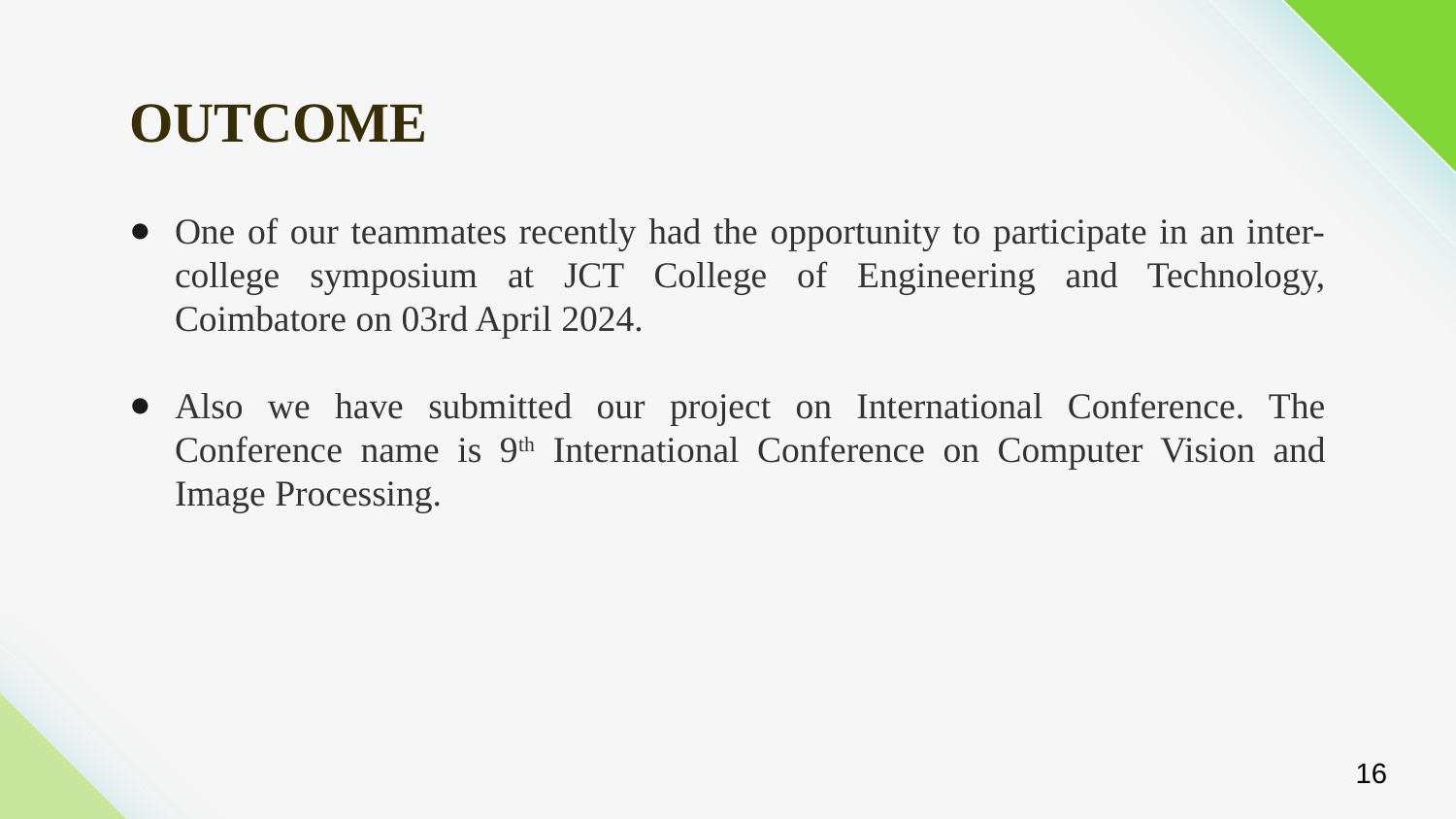

# OUTCOME
One of our teammates recently had the opportunity to participate in an inter-college symposium at JCT College of Engineering and Technology, Coimbatore on 03rd April 2024.

Also we have submitted our project on International Conference. The Conference name is 9th International Conference on Computer Vision and Image Processing.
16